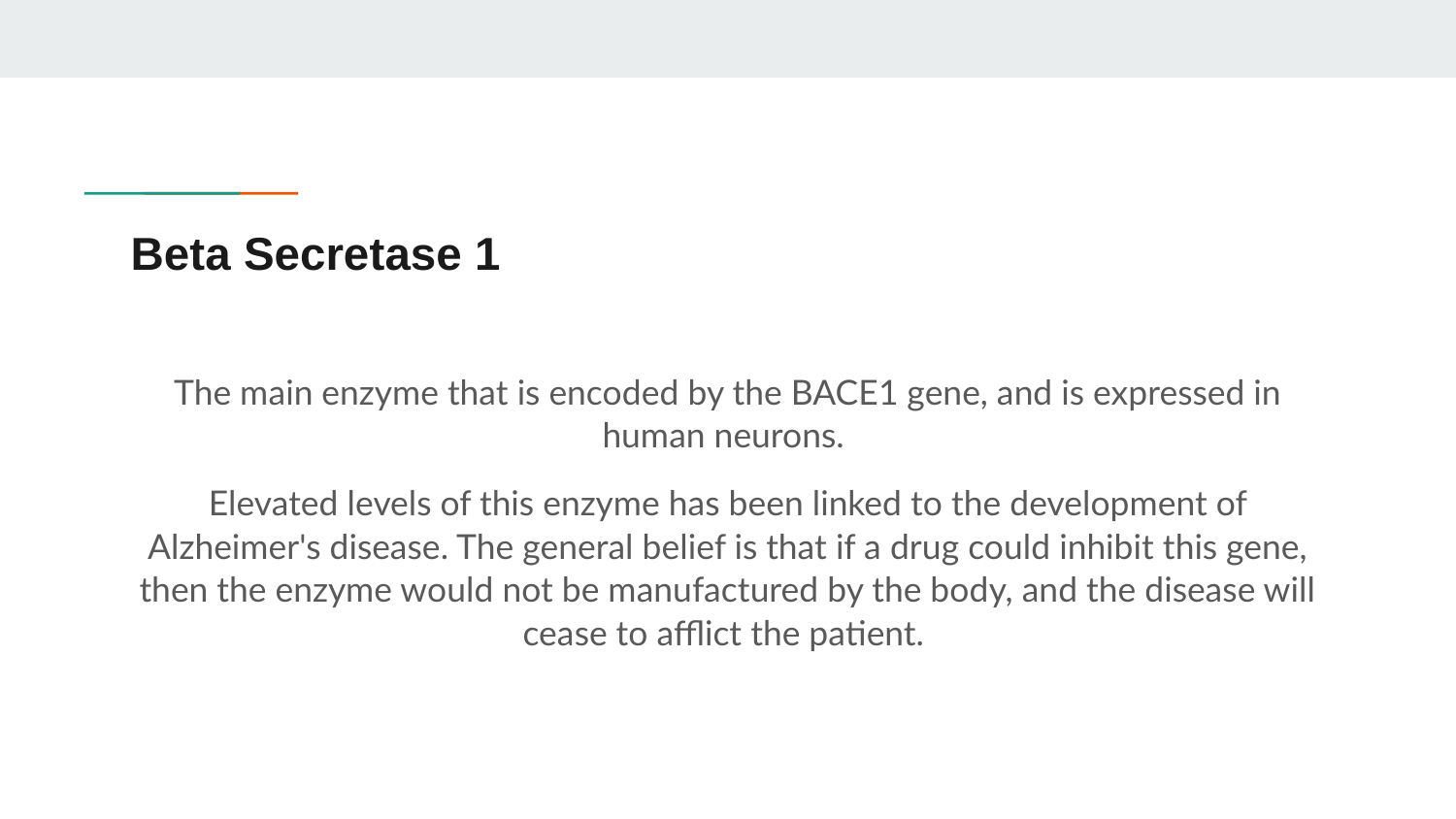

# Beta Secretase 1
The main enzyme that is encoded by the BACE1 gene, and is expressed in human neurons.
Elevated levels of this enzyme has been linked to the development of Alzheimer's disease. The general belief is that if a drug could inhibit this gene, then the enzyme would not be manufactured by the body, and the disease will cease to afflict the patient.